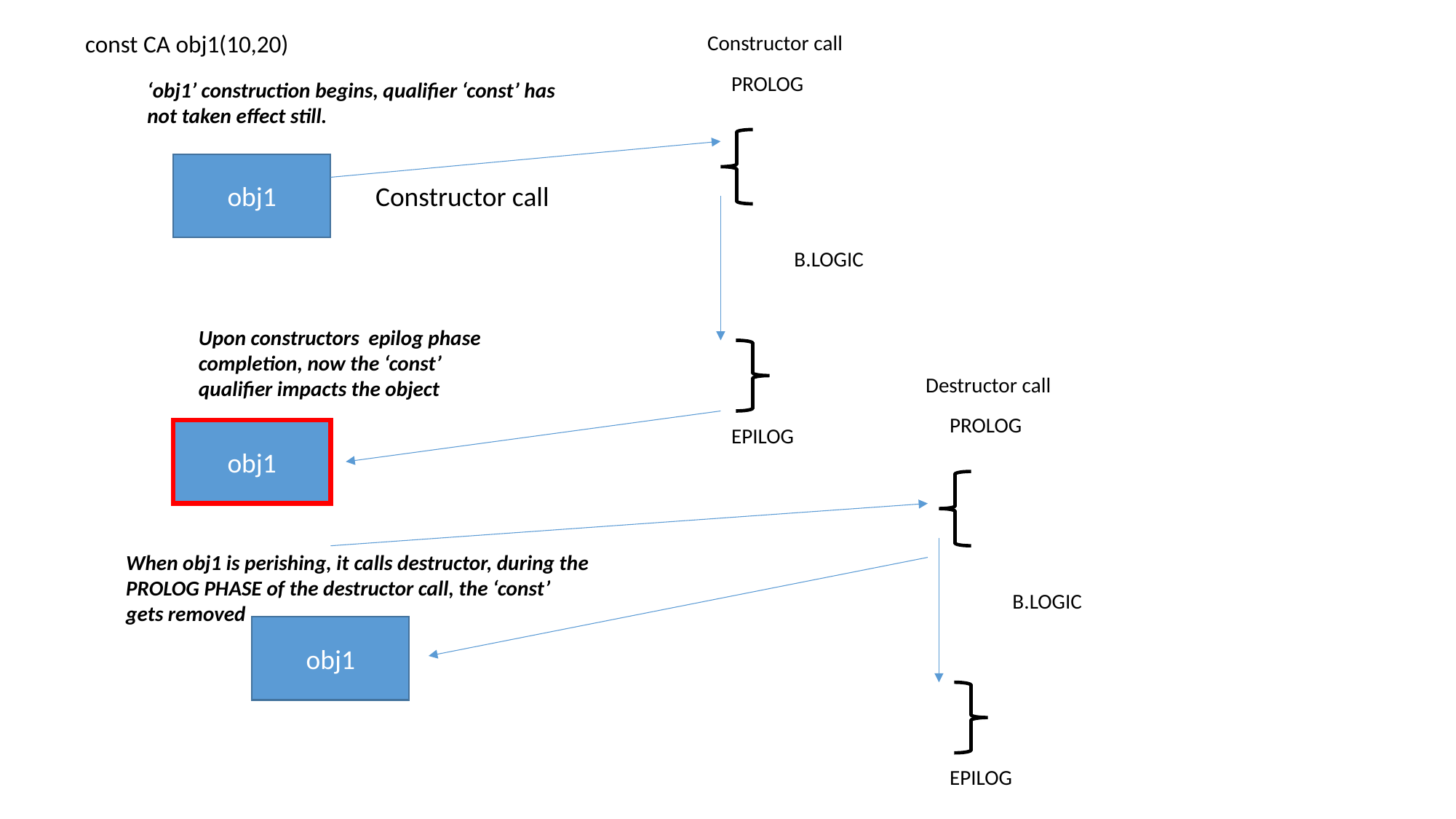

const CA obj1(10,20)
Constructor call
PROLOG
‘obj1’ construction begins, qualifier ‘const’ has not taken effect still.

obj1
Constructor call
B.LOGIC
Upon constructors  epilog phase completion, now the ‘const’ qualifier impacts the object

Destructor call
PROLOG
EPILOG
obj1

When obj1 is perishing, it calls destructor, during the PROLOG PHASE of the destructor call, the ‘const’ gets removed
B.LOGIC
obj1

EPILOG